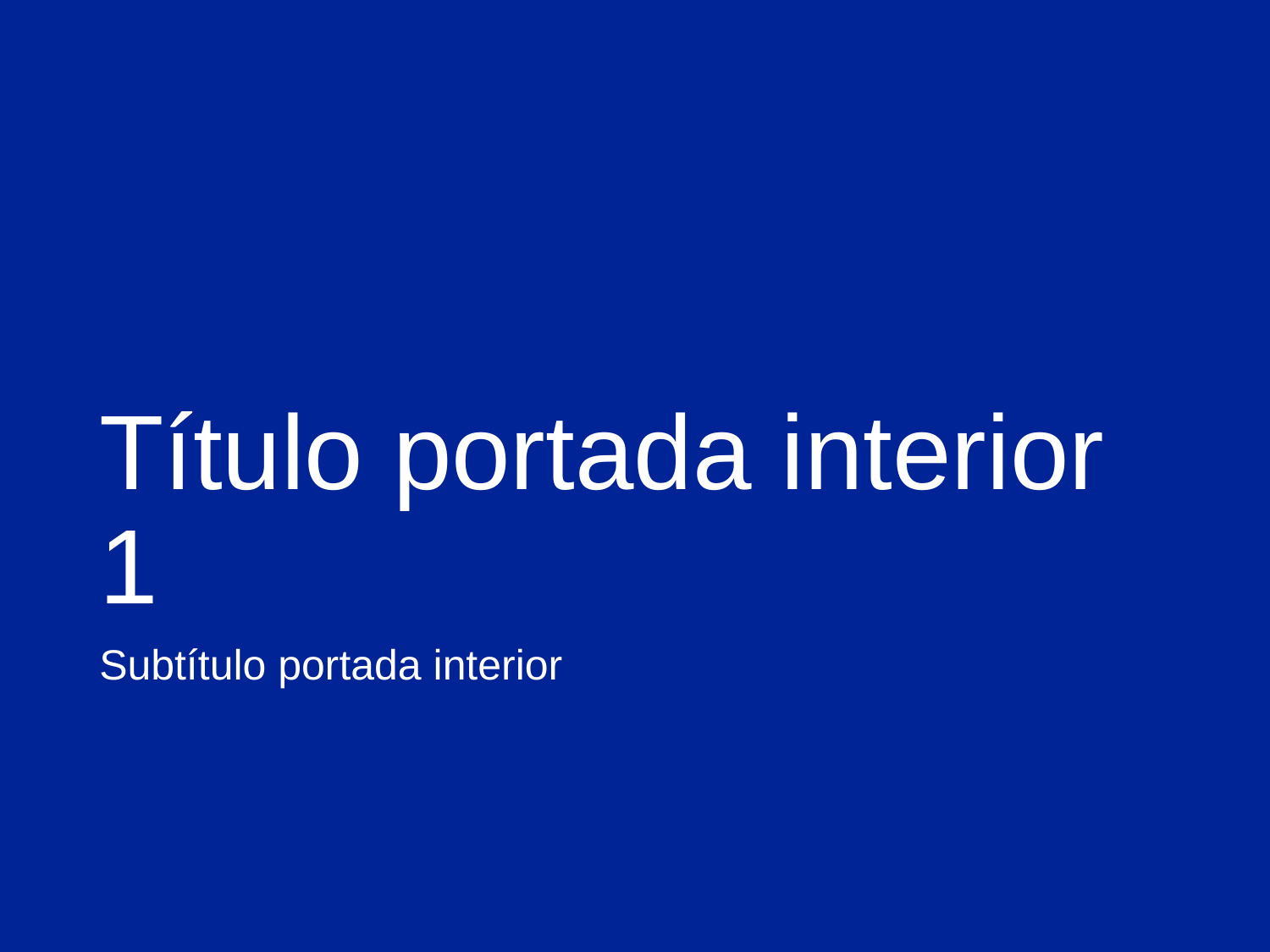

# Título portada interior 1
Subtítulo portada interior